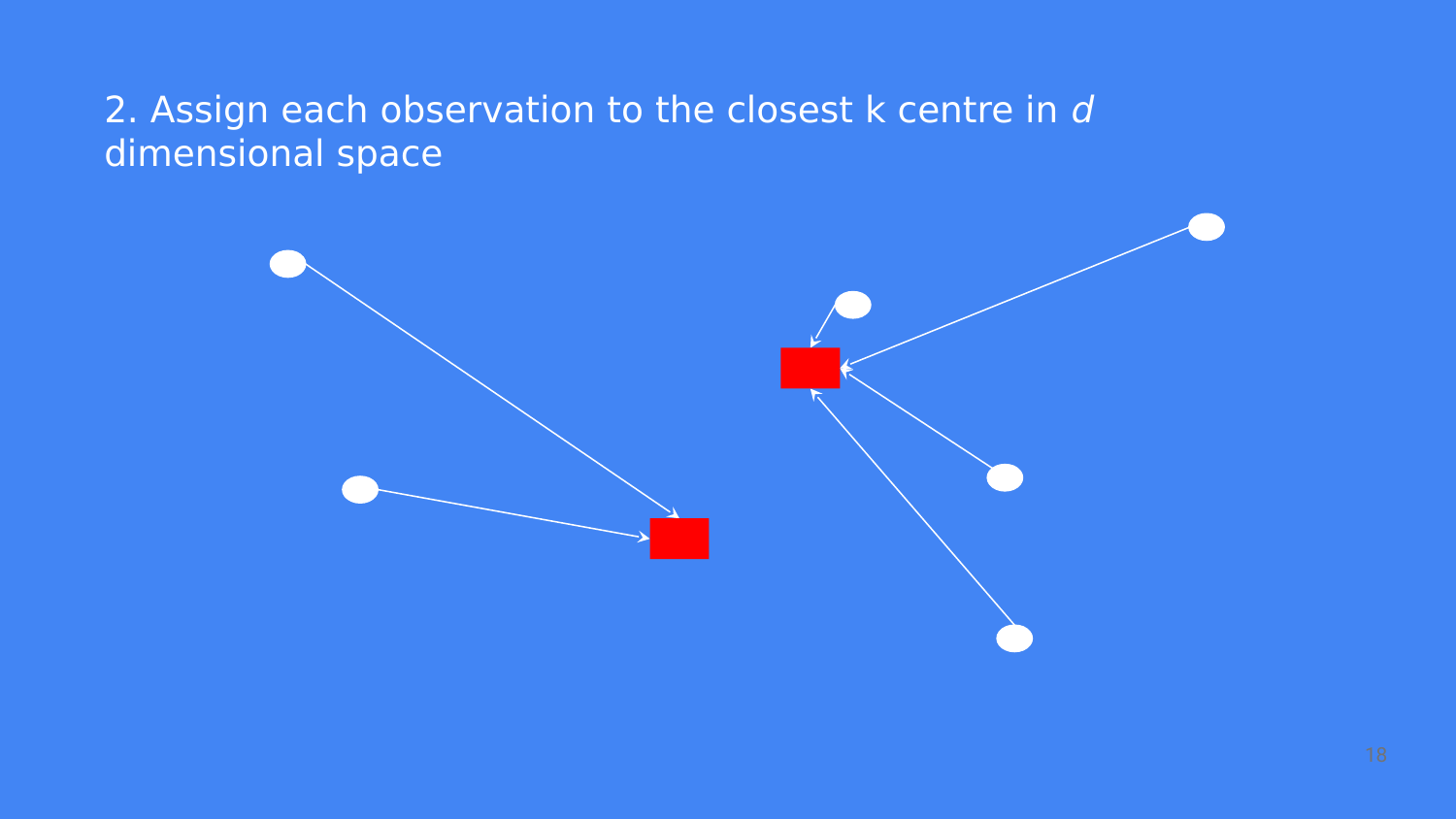

2. Assign each observation to the closest k centre in d dimensional space

18